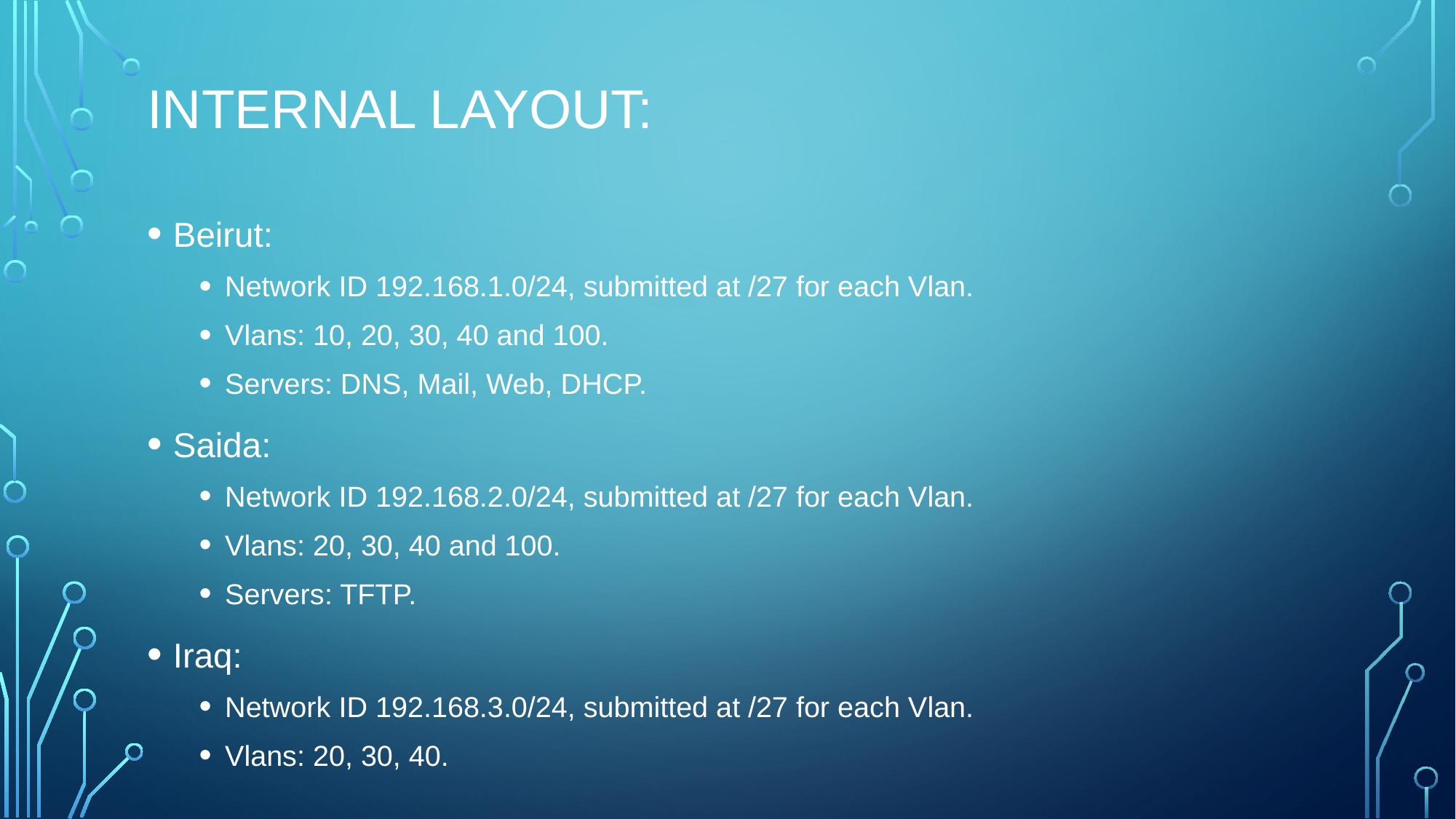

# Internal layout:
Beirut:
Network ID 192.168.1.0/24, submitted at /27 for each Vlan.
Vlans: 10, 20, 30, 40 and 100.
Servers: DNS, Mail, Web, DHCP.
Saida:
Network ID 192.168.2.0/24, submitted at /27 for each Vlan.
Vlans: 20, 30, 40 and 100.
Servers: TFTP.
Iraq:
Network ID 192.168.3.0/24, submitted at /27 for each Vlan.
Vlans: 20, 30, 40.